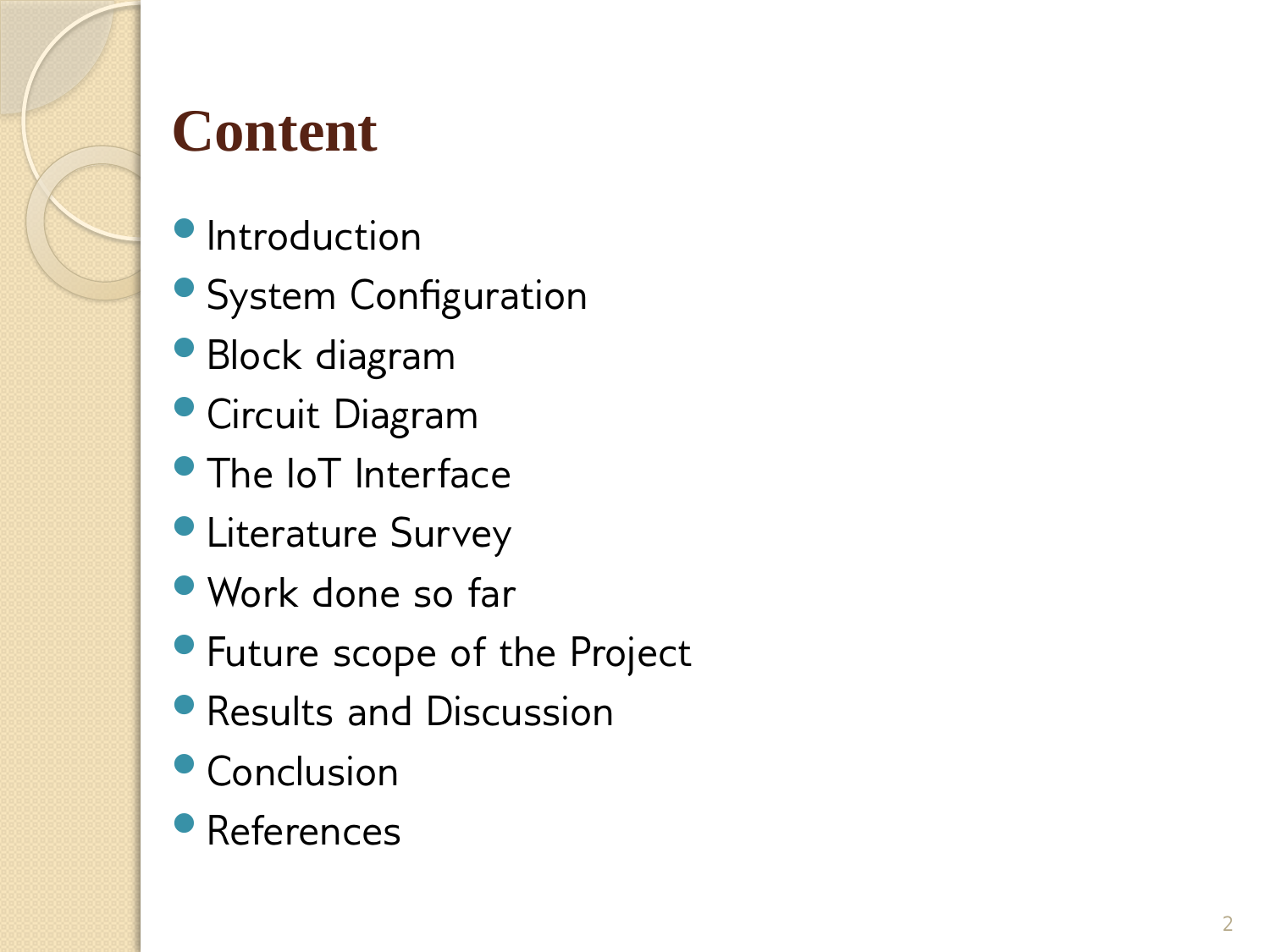

# Content
Introduction
System Configuration
Block diagram
Circuit Diagram
The IoT Interface
Literature Survey
Work done so far
Future scope of the Project
Results and Discussion
Conclusion
References

2